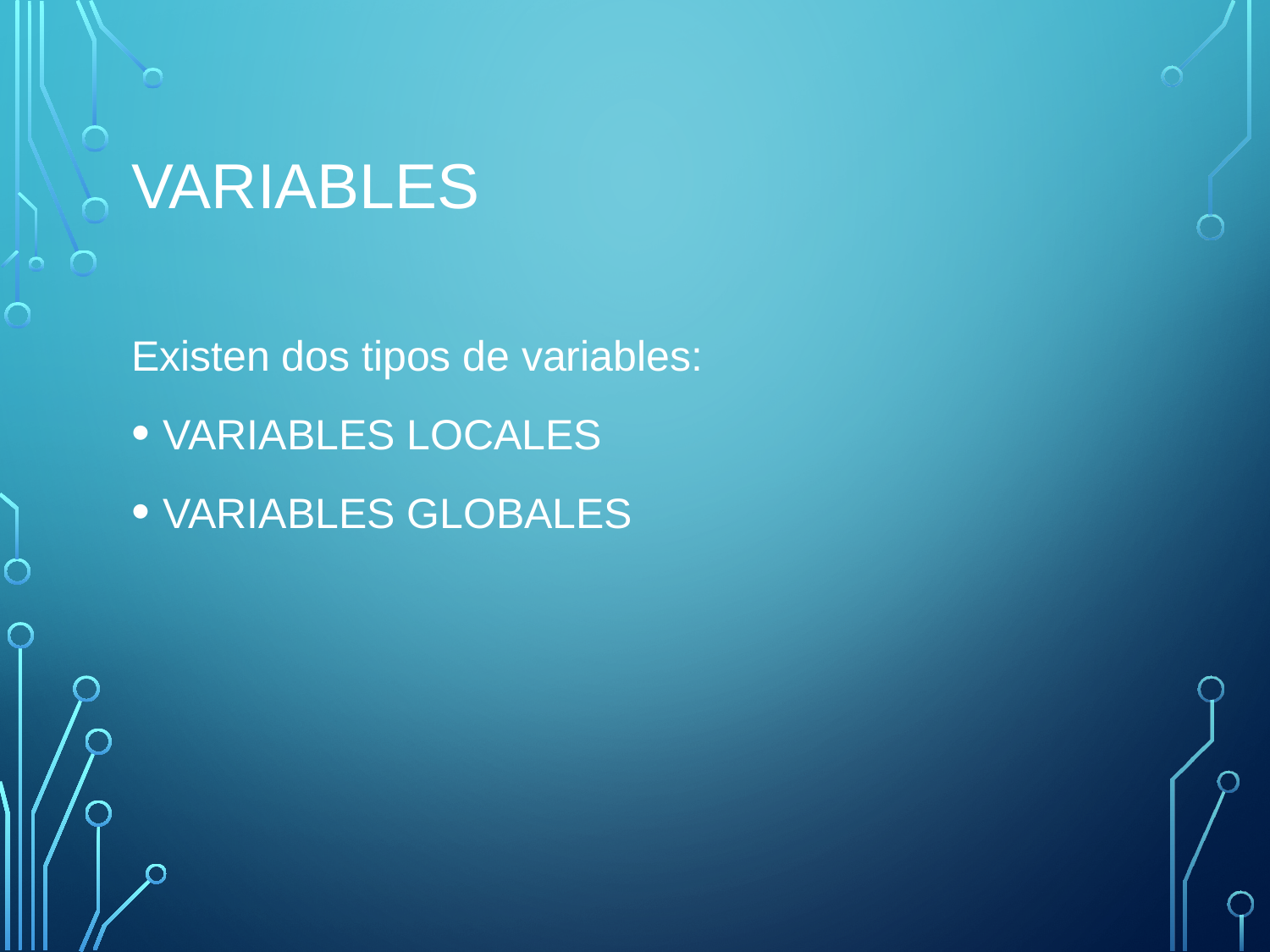

# Variables
Existen dos tipos de variables:
VARIABLES LOCALES
VARIABLES GLOBALES